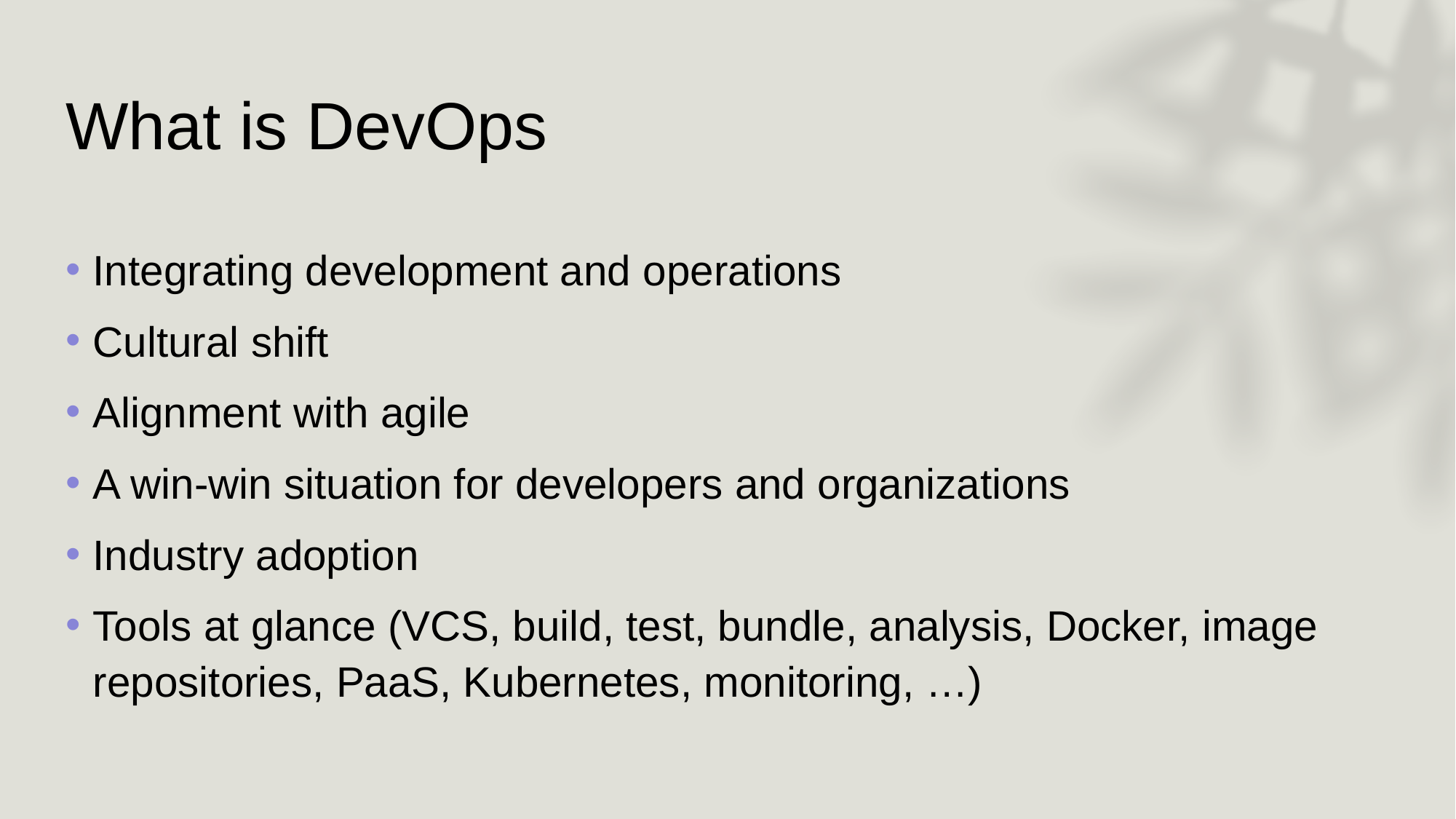

# What is DevOps
Integrating development and operations
Cultural shift
Alignment with agile
A win-win situation for developers and organizations
Industry adoption
Tools at glance (VCS, build, test, bundle, analysis, Docker, image repositories, PaaS, Kubernetes, monitoring, …)